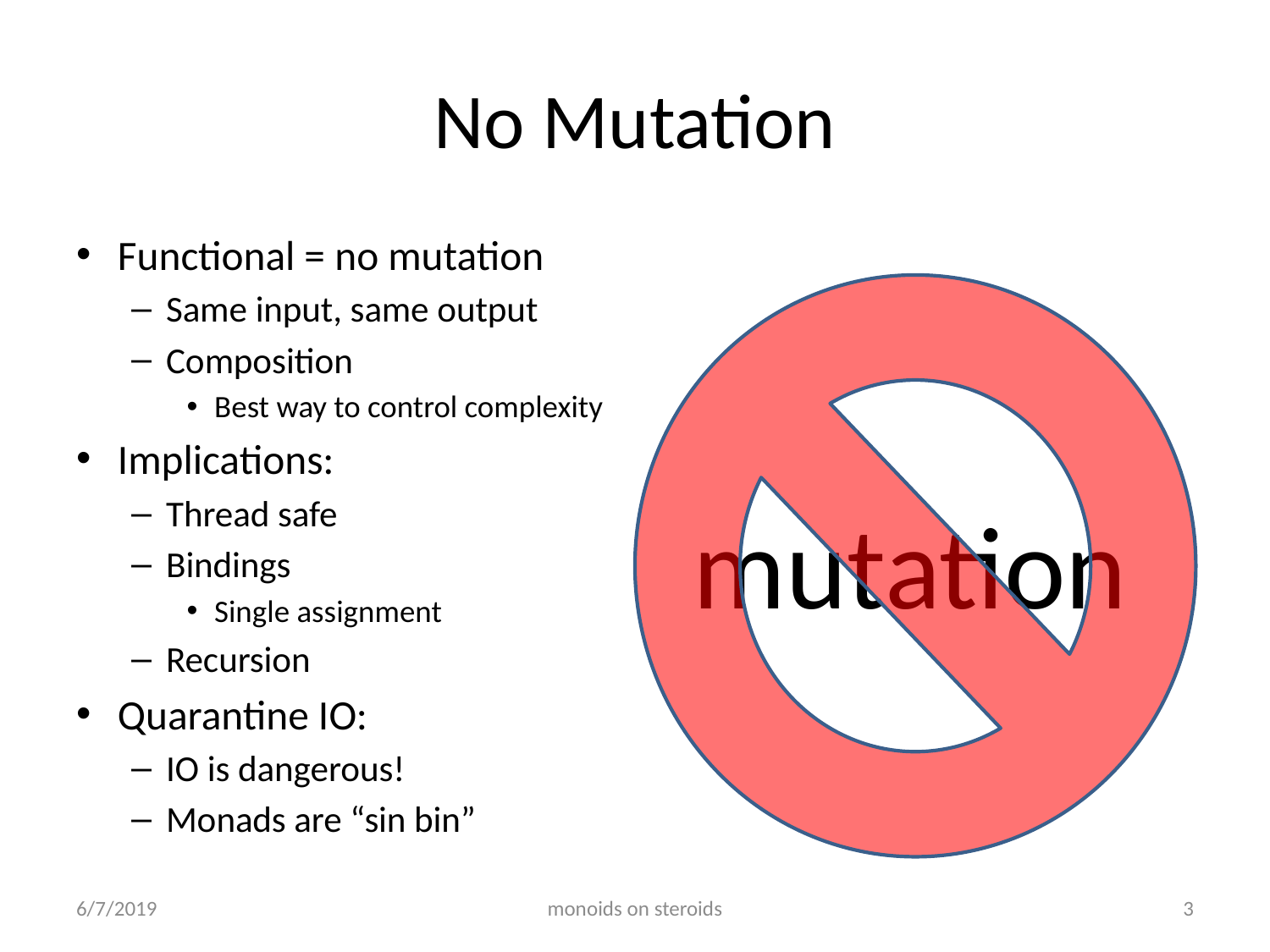

# No Mutation
Functional = no mutation
Same input, same output
Composition
Best way to control complexity
Implications:
Thread safe
Bindings
Single assignment
Recursion
Quarantine IO:
IO is dangerous!
Monads are “sin bin”

mutation
6/7/2019
monoids on steroids
3